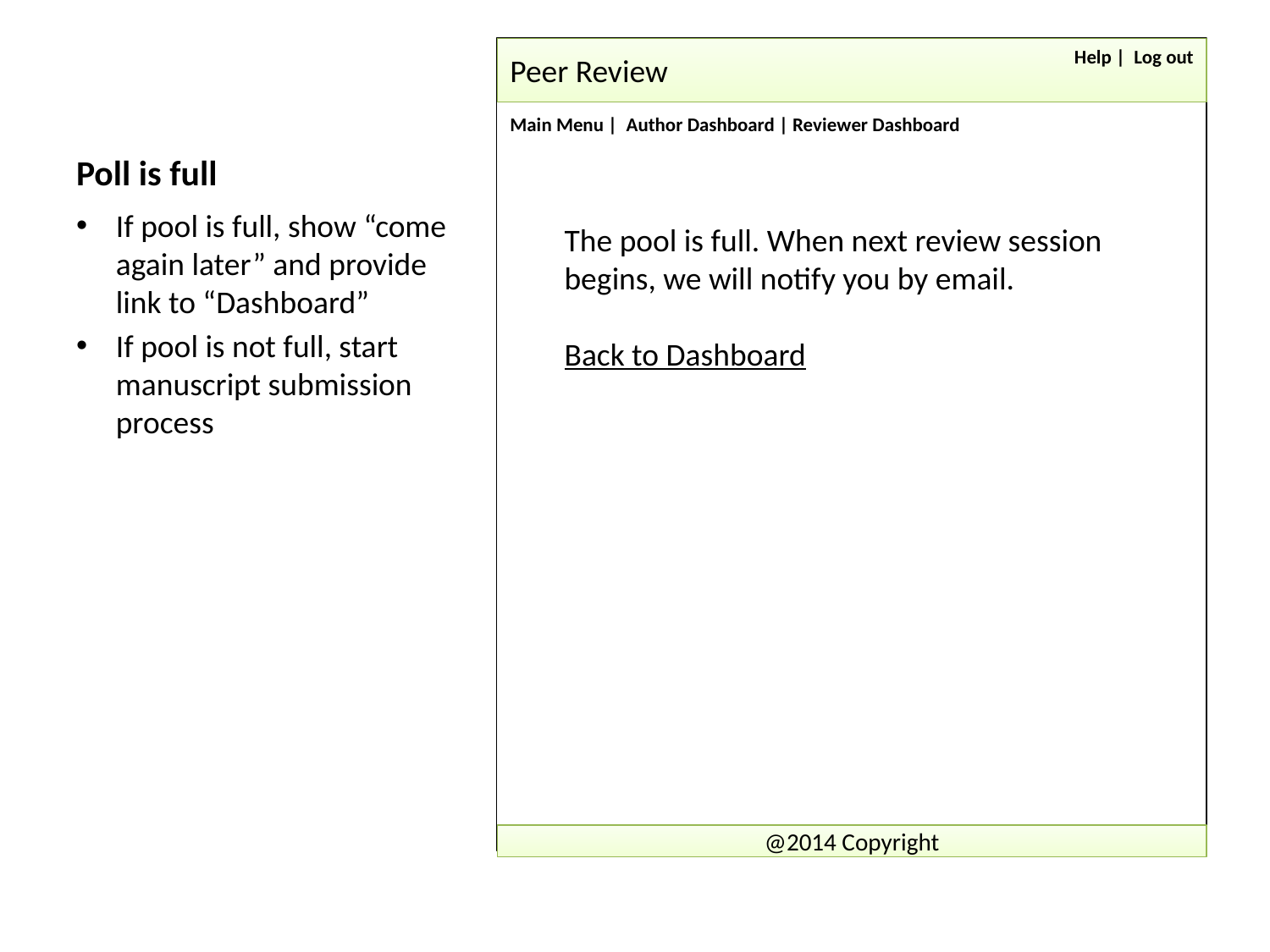

# Poll is full

Peer Review
Help |  Log out
Main Menu |  Author Dashboard | Reviewer Dashboard
If pool is full, show “come again later” and provide link to “Dashboard”
If pool is not full, start manuscript submission process
The pool is full. When next review session begins, we will notify you by email.

Back to Dashboard
@2014 Copyright